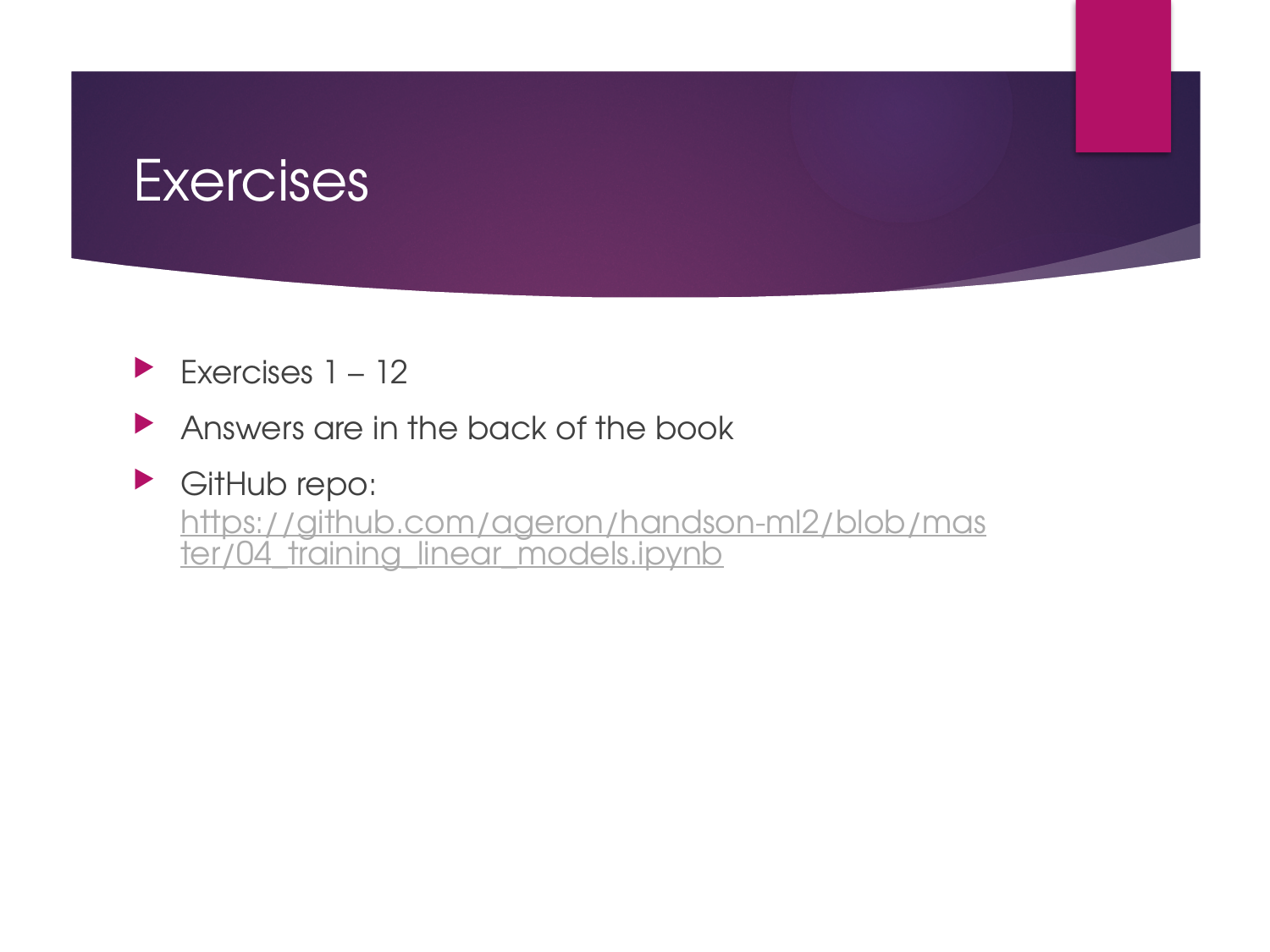

# Exercises
Exercises 1 – 12
Answers are in the back of the book
GitHub repo: https://github.com/ageron/handson-ml2/blob/master/04_training_linear_models.ipynb